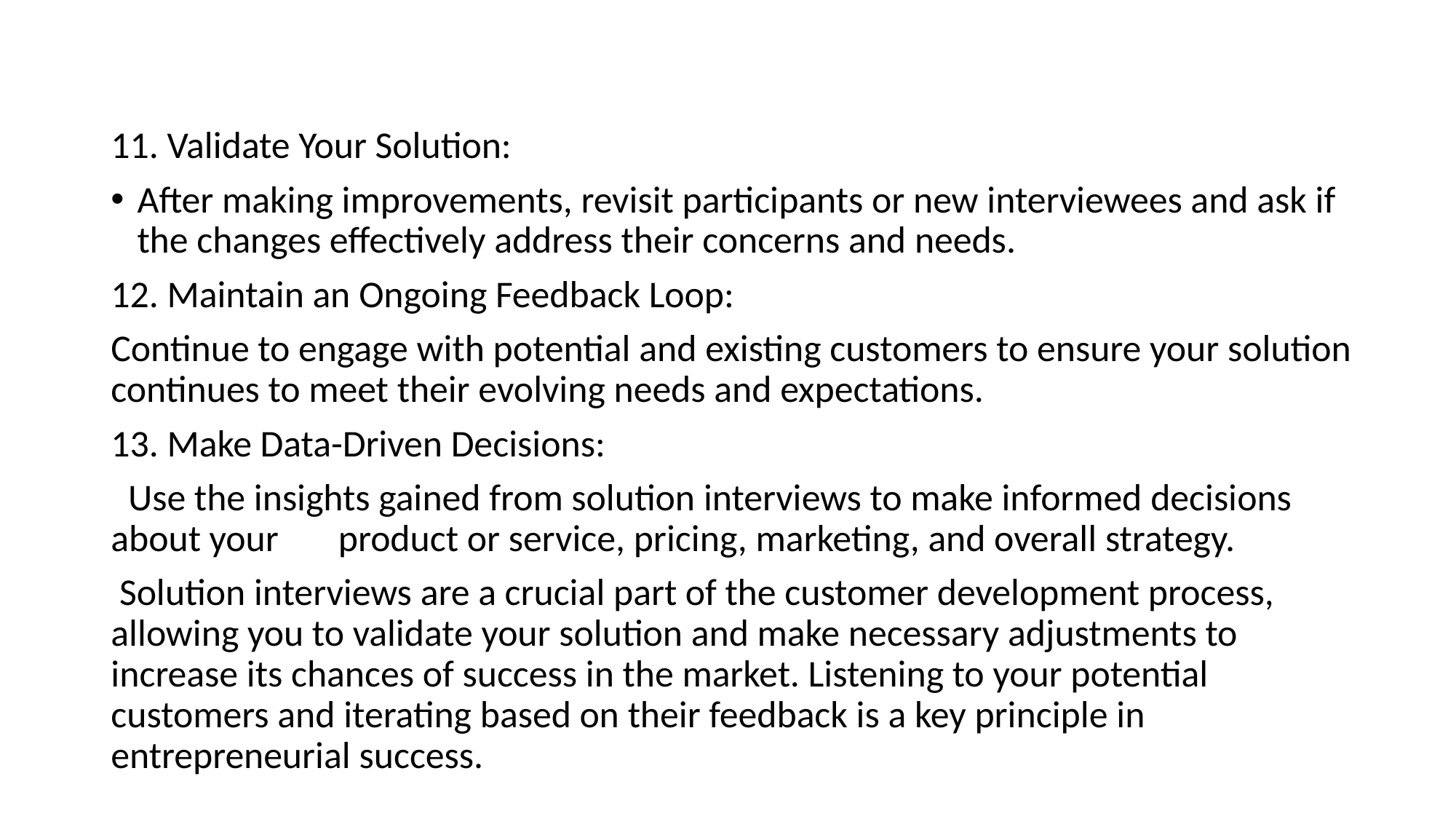

#
11. Validate Your Solution:
After making improvements, revisit participants or new interviewees and ask if the changes effectively address their concerns and needs.
12. Maintain an Ongoing Feedback Loop:
Continue to engage with potential and existing customers to ensure your solution continues to meet their evolving needs and expectations.
13. Make Data-Driven Decisions:
  Use the insights gained from solution interviews to make informed decisions about your       product or service, pricing, marketing, and overall strategy.
 Solution interviews are a crucial part of the customer development process, allowing you to validate your solution and make necessary adjustments to increase its chances of success in the market. Listening to your potential customers and iterating based on their feedback is a key principle in entrepreneurial success.